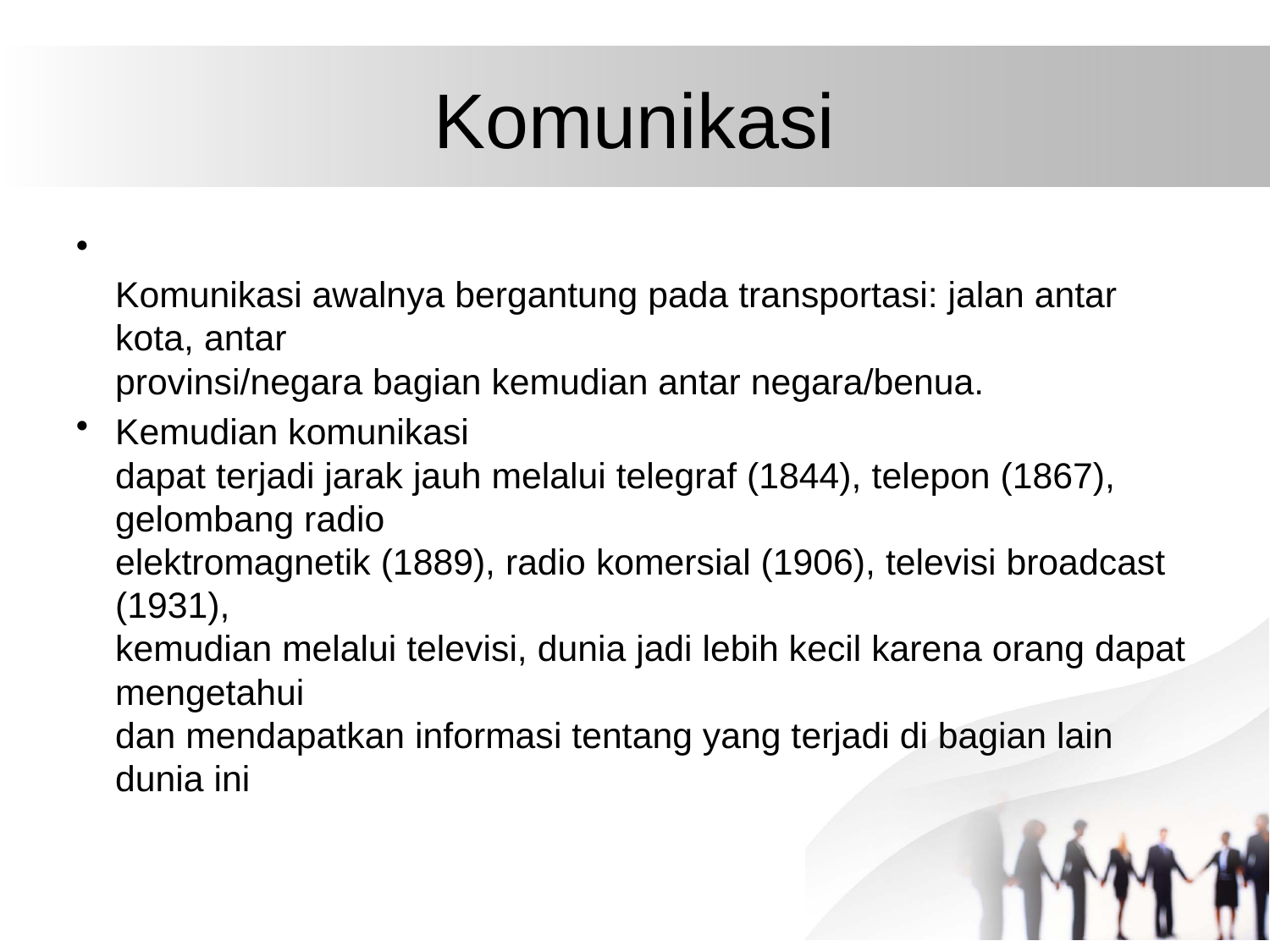

# Komunikasi
Komunikasi awalnya bergantung pada transportasi: jalan antar kota, antar
provinsi/negara bagian kemudian antar negara/benua.
Kemudian komunikasi
dapat terjadi jarak jauh melalui telegraf (1844), telepon (1867), gelombang radio
elektromagnetik (1889), radio komersial (1906), televisi broadcast (1931),
kemudian melalui televisi, dunia jadi lebih kecil karena orang dapat mengetahui
dan mendapatkan informasi tentang yang terjadi di bagian lain dunia ini